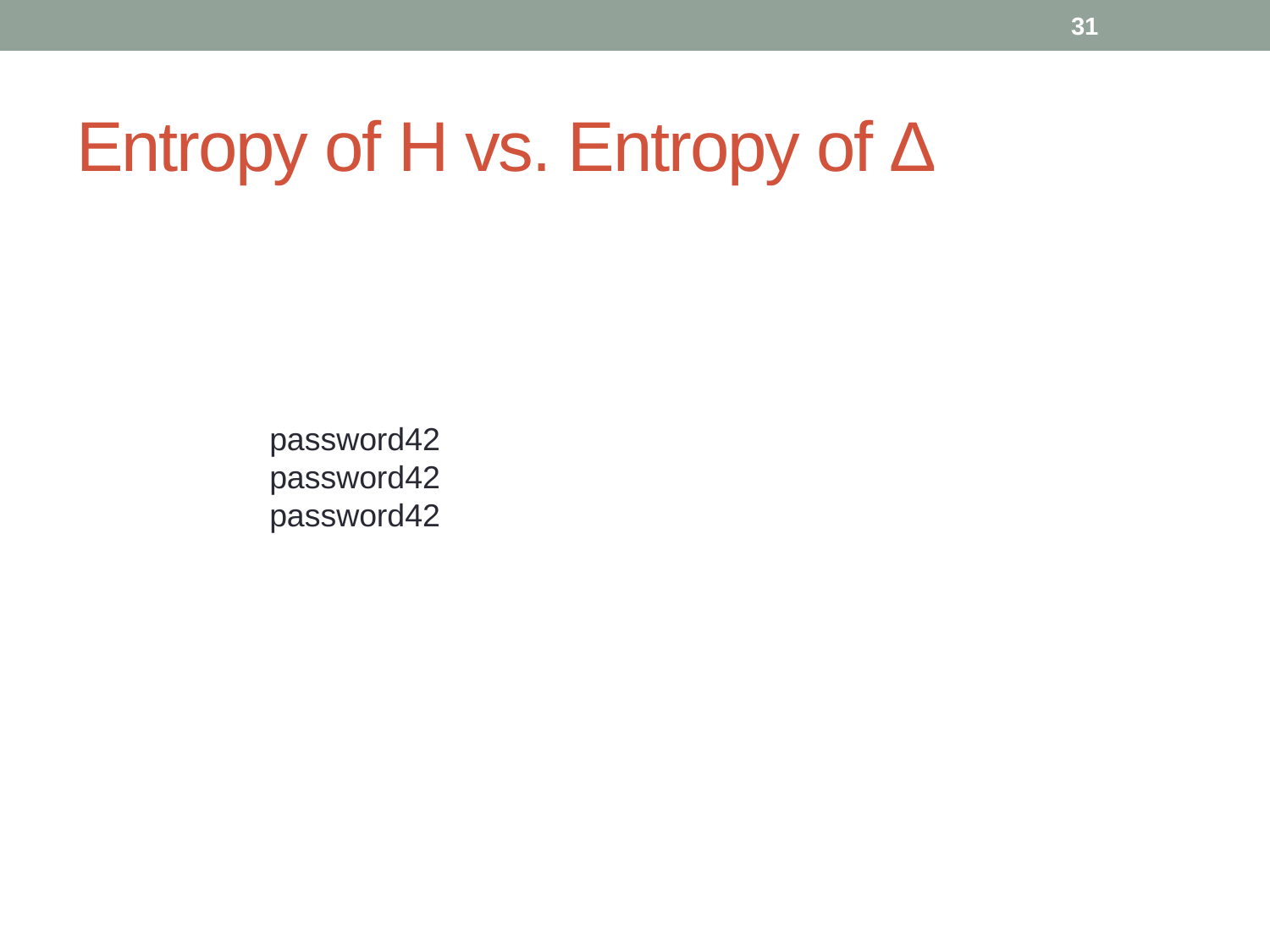

31
# Entropy of H vs. Entropy of Δ
password42
password42
password42